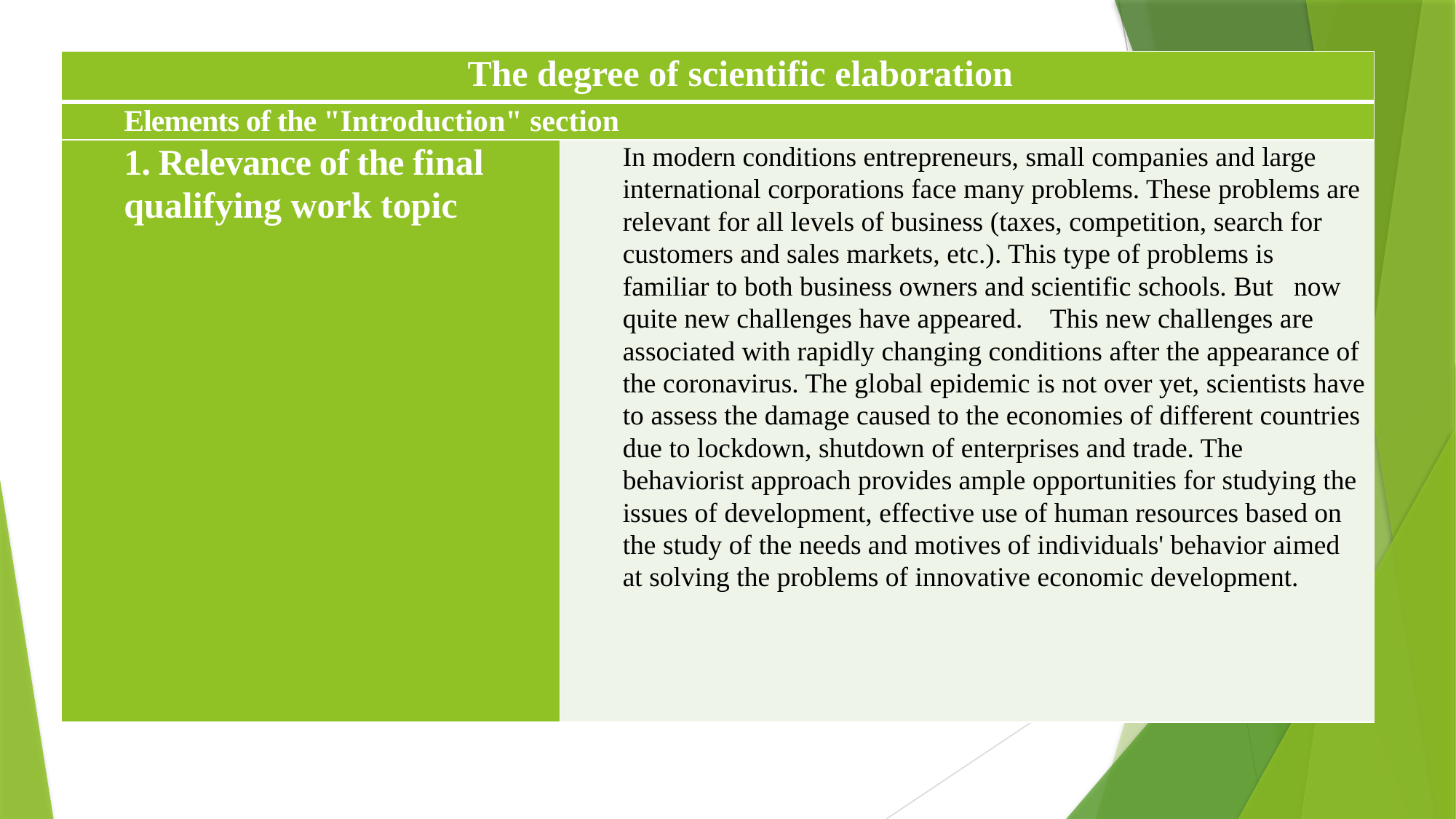

| The degree of scientific elaboration ​ |  |
| --- | --- |
| Elements of the "Introduction" section​ |  |
| 1. Relevance of the final qualifying work topic​ | In modern conditions entrepreneurs, small companies and large international corporations face many problems. These problems are relevant for all levels of business (taxes, competition, search for customers and sales markets, etc.). This type of problems is familiar to both business owners and scientific schools. But now quite new challenges have appeared. This new challenges are associated with rapidly changing conditions after the appearance of the coronavirus. The global epidemic is not over yet, scientists have to assess the damage caused to the economies of different countries due to lockdown, shutdown of enterprises and trade. The behaviorist approach provides ample opportunities for studying the issues of development, effective use of human resources based on the study of the needs and motives of individuals' behavior aimed at solving the problems of innovative economic development. |